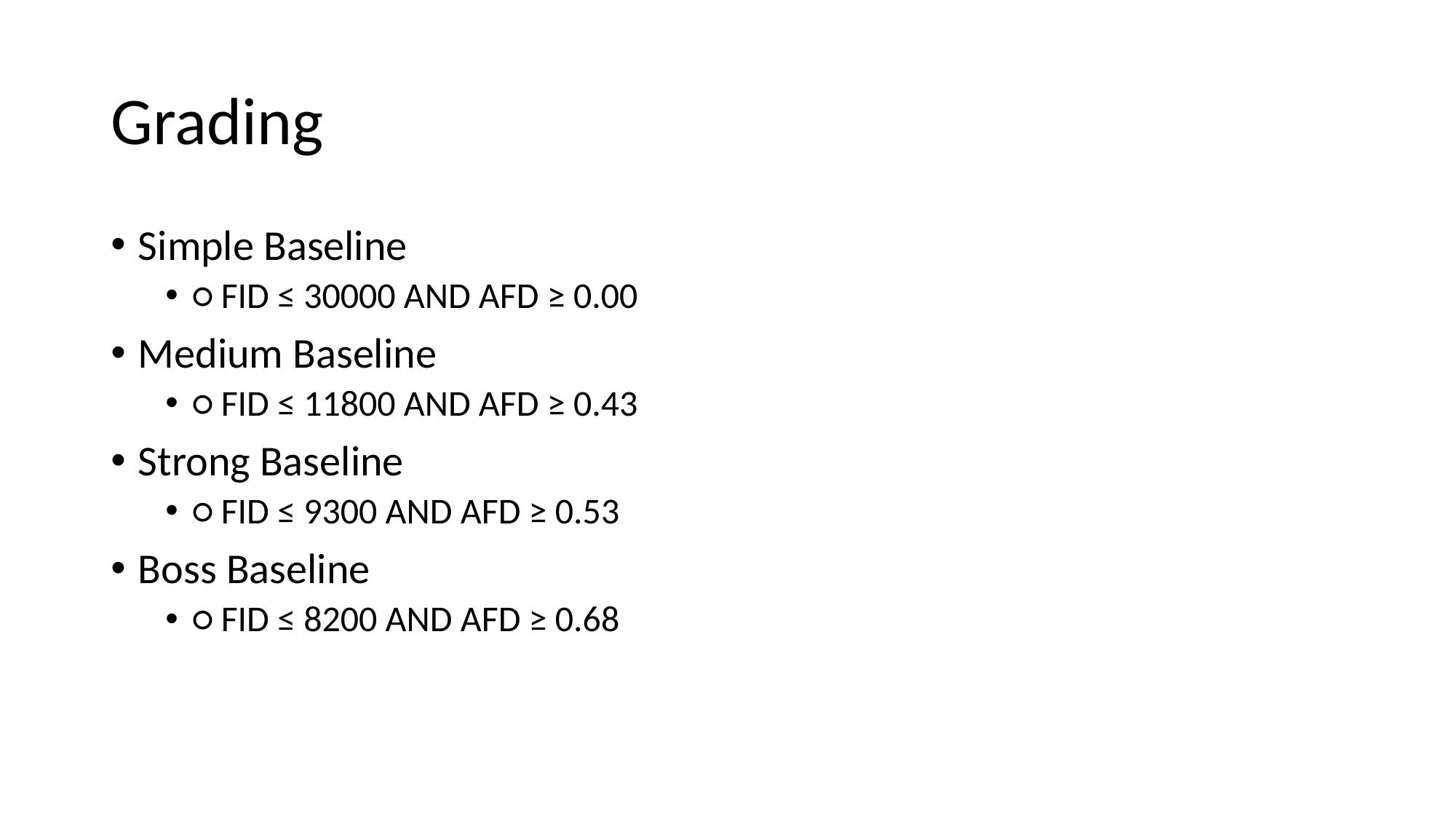

# Grading
Simple Baseline
○ FID ≤ 30000 AND AFD ≥ 0.00
Medium Baseline
○ FID ≤ 11800 AND AFD ≥ 0.43
Strong Baseline
○ FID ≤ 9300 AND AFD ≥ 0.53
Boss Baseline
○ FID ≤ 8200 AND AFD ≥ 0.68